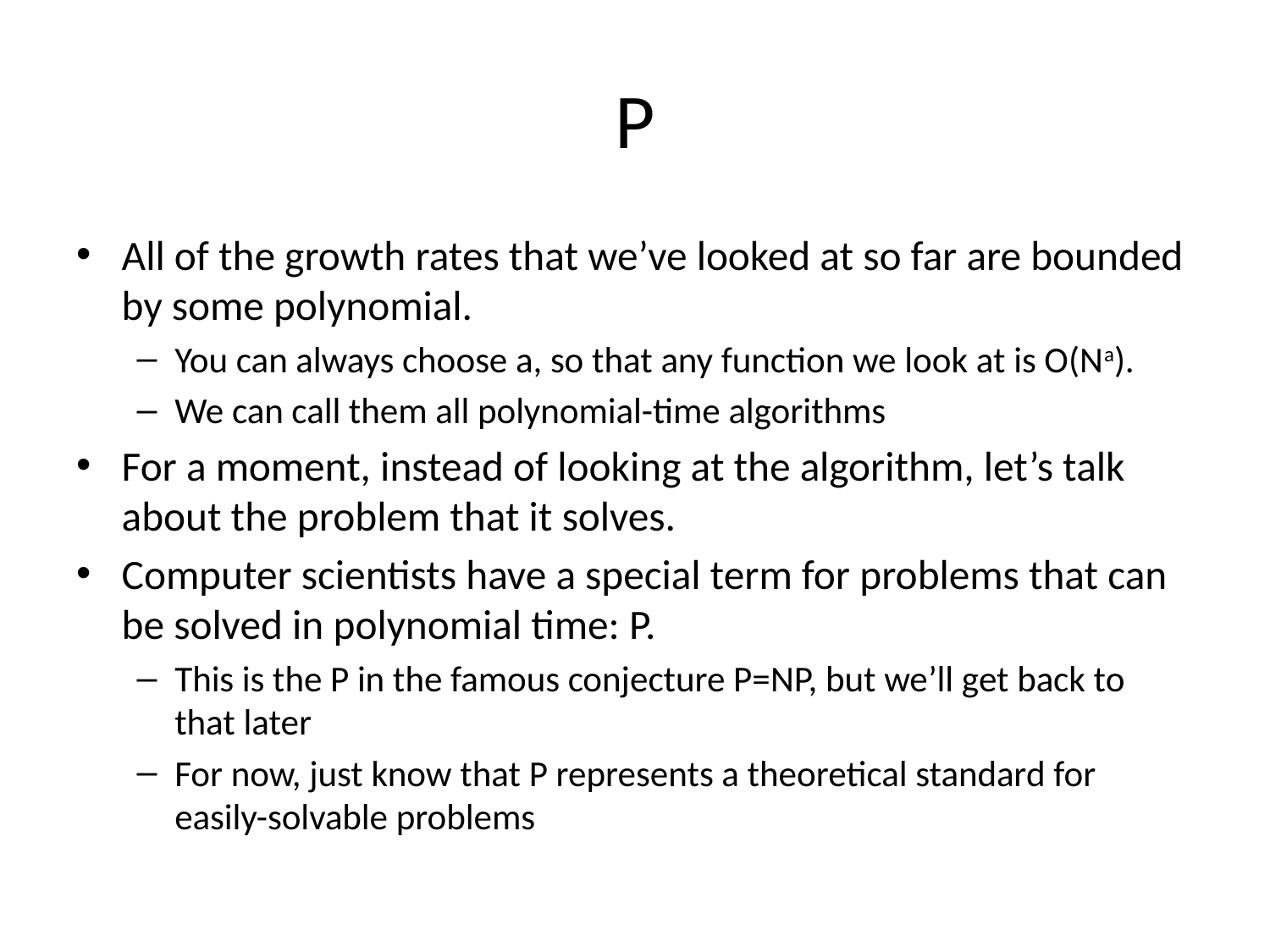

# P
All of the growth rates that we’ve looked at so far are bounded by some polynomial.
You can always choose a, so that any function we look at is O(Na).
We can call them all polynomial-time algorithms
For a moment, instead of looking at the algorithm, let’s talk about the problem that it solves.
Computer scientists have a special term for problems that can be solved in polynomial time: P.
This is the P in the famous conjecture P=NP, but we’ll get back to that later
For now, just know that P represents a theoretical standard for easily-solvable problems